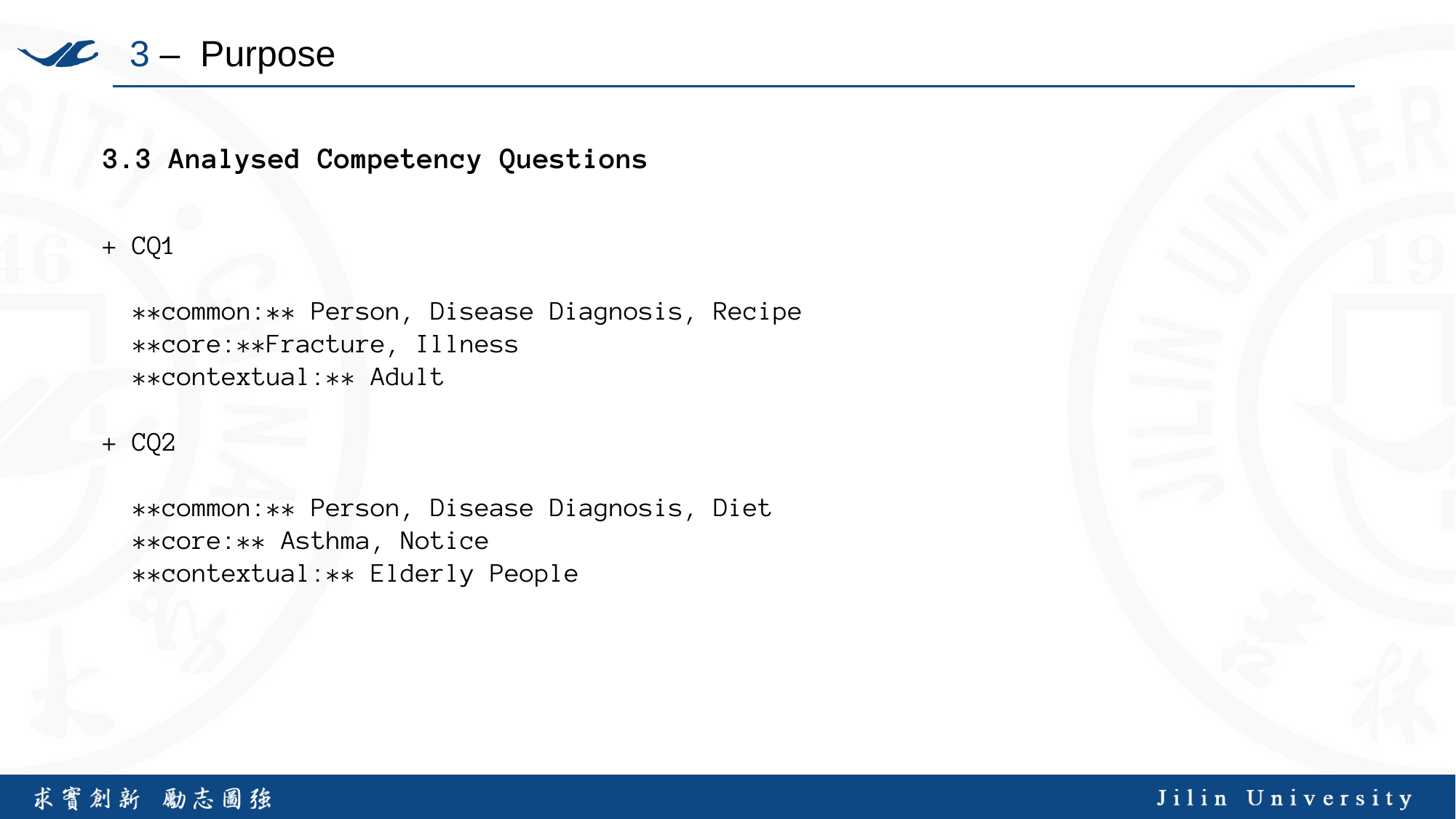

3 –  Purpose
3.3 Analysed Competency Questions
+ CQ1
  **common:** Person, Disease Diagnosis, Recipe
  **core:**Fracture, Illness
  **contextual:** Adult
+ CQ2
  **common:** Person, Disease Diagnosis, Diet
  **core:** Asthma, Notice
  **contextual:** Elderly People